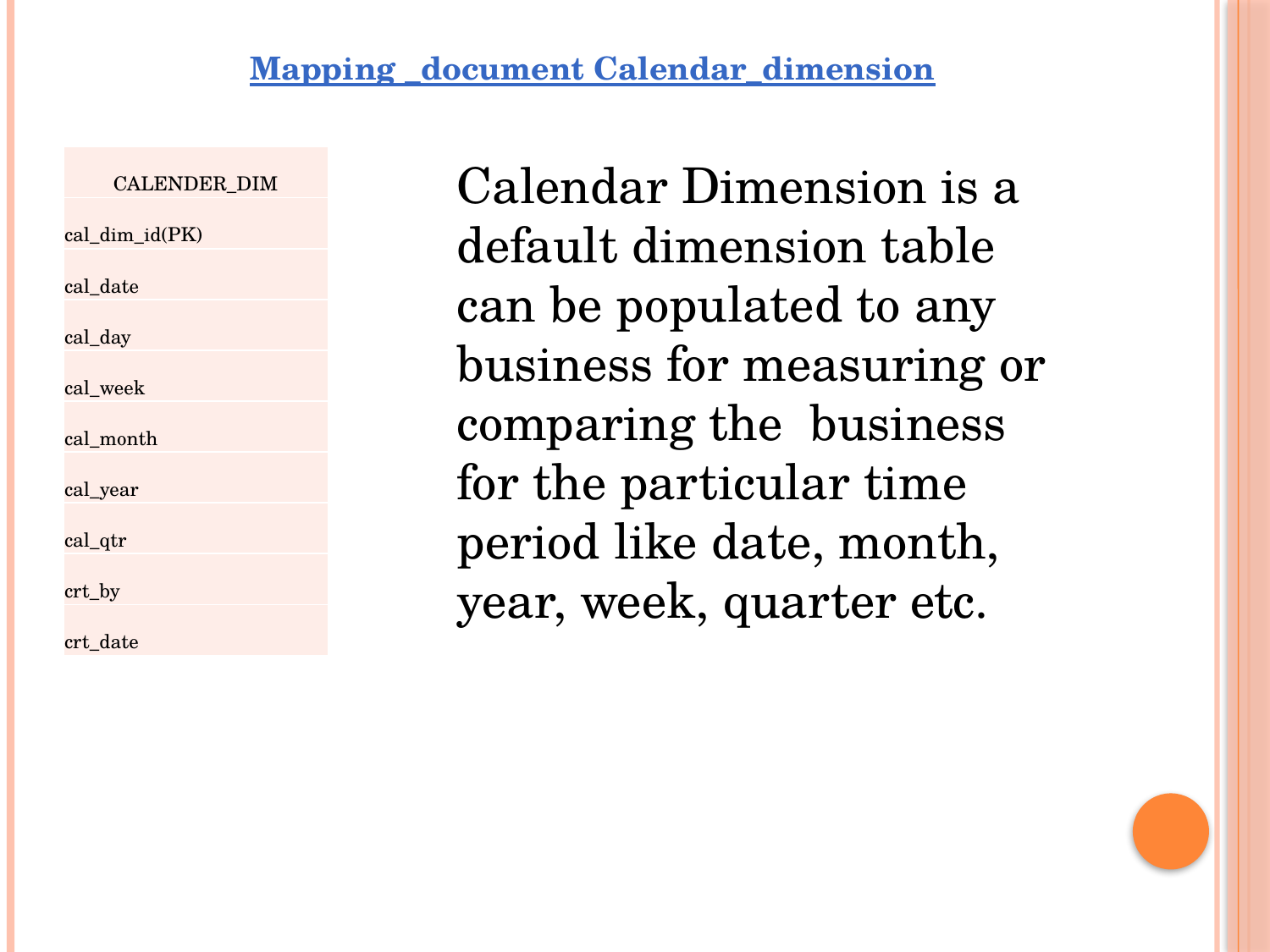

Mapping _document Calendar_dimension
| CALENDER\_DIM |
| --- |
| cal\_dim\_id(PK) |
| cal\_date |
| cal\_day |
| cal\_week |
| cal\_month |
| cal\_year |
| cal\_qtr |
| crt\_by |
| crt\_date |
Calendar Dimension is a default dimension table can be populated to any business for measuring or comparing the  business for the particular time period like date, month,  year, week, quarter etc.